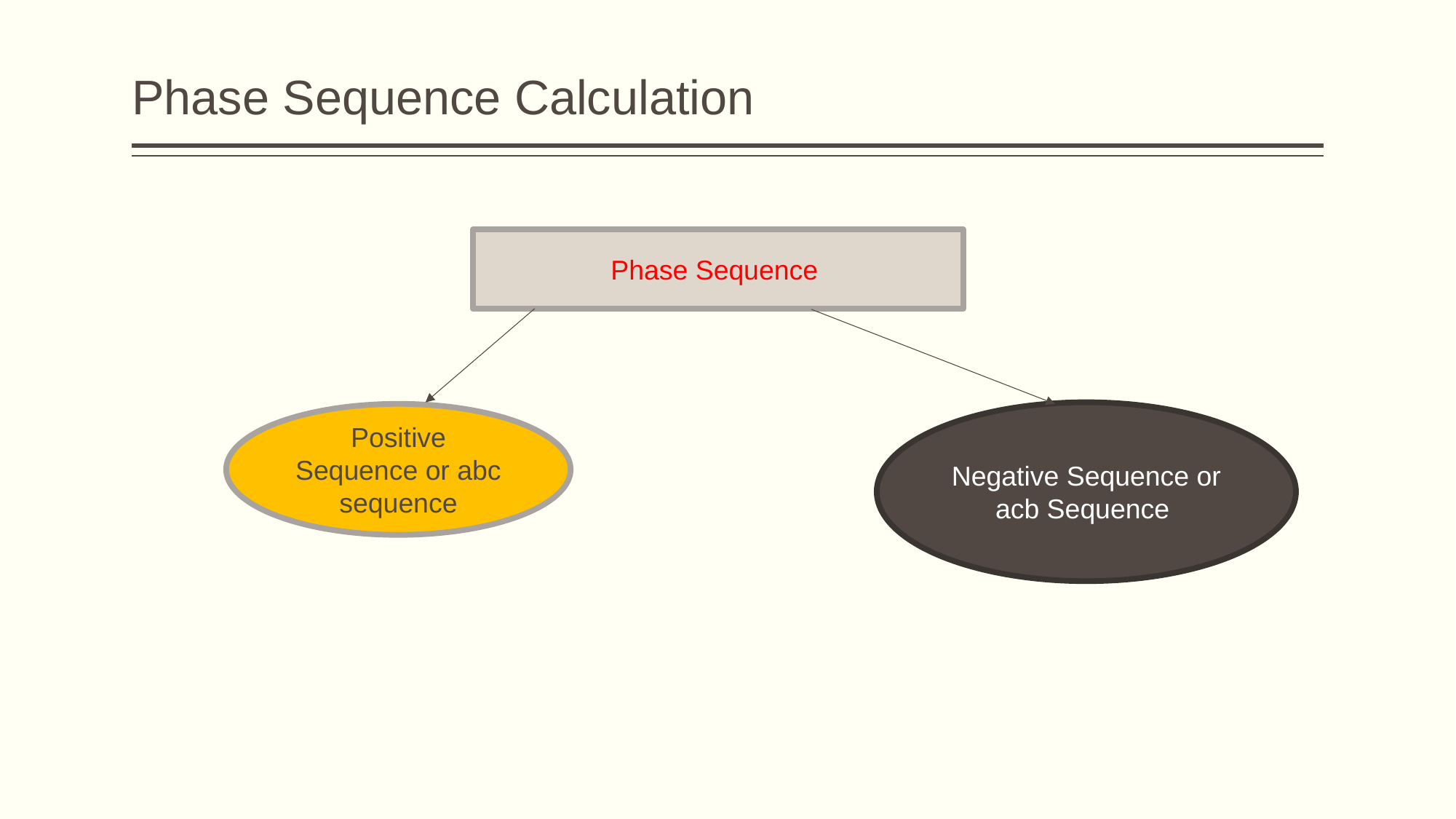

# Phase Sequence Calculation

Phase Sequence
Negative Sequence or acb Sequence
Positive Sequence or abc sequence